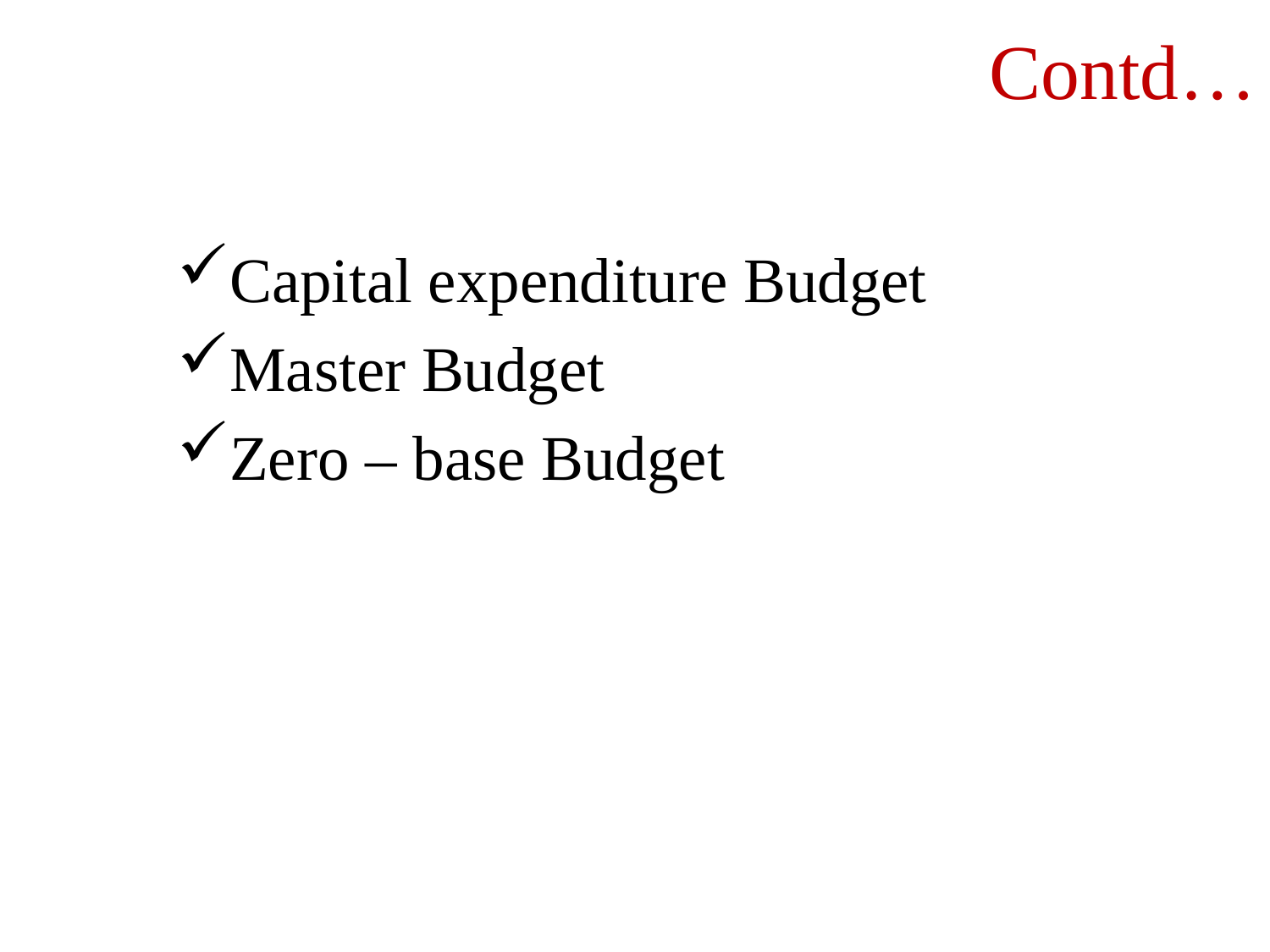

# Contd…
Capital expenditure Budget
Master Budget
Zero – base Budget